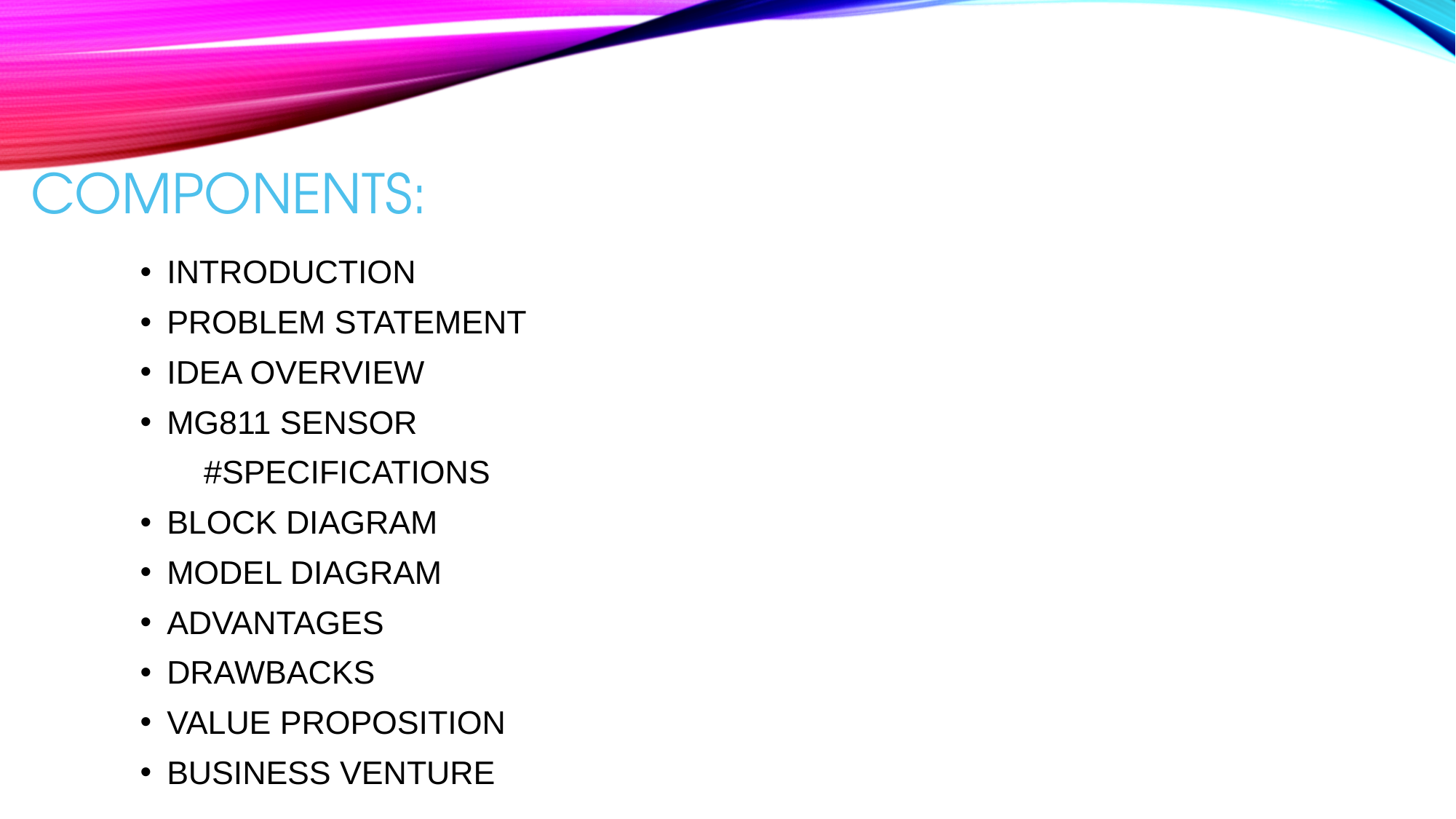

# COMPONENTS:
INTRODUCTION
PROBLEM STATEMENT
IDEA OVERVIEW
MG811 SENSOR
       #SPECIFICATIONS
BLOCK DIAGRAM
MODEL DIAGRAM
ADVANTAGES
DRAWBACKS
VALUE PROPOSITION
BUSINESS VENTURE